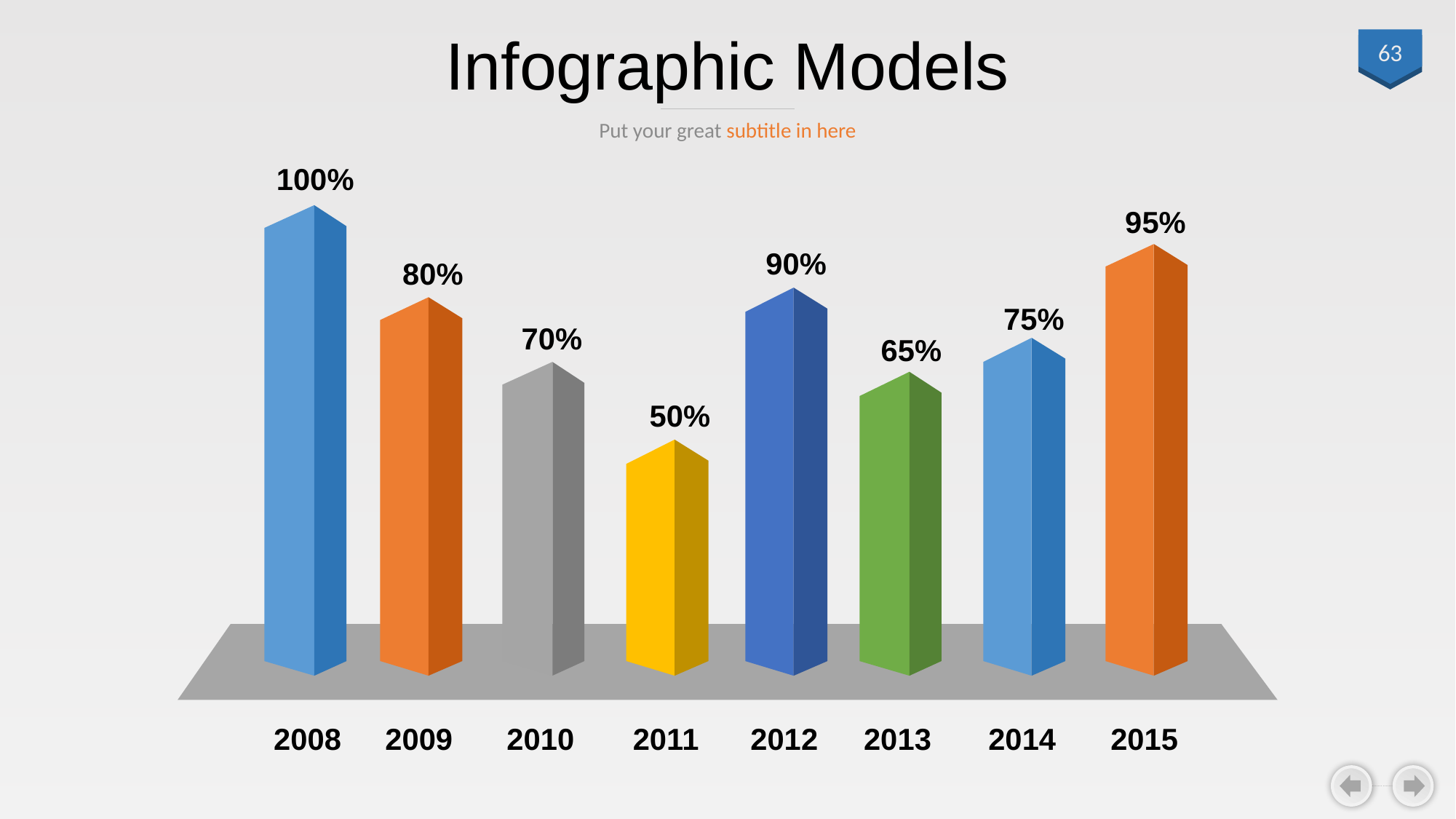

# Infographic Models
63
Put your great subtitle in here
100%
95%

90%

80%

75%

70%
65%

50%

2008
2009
2010
2011
2012
2013
2014
2015